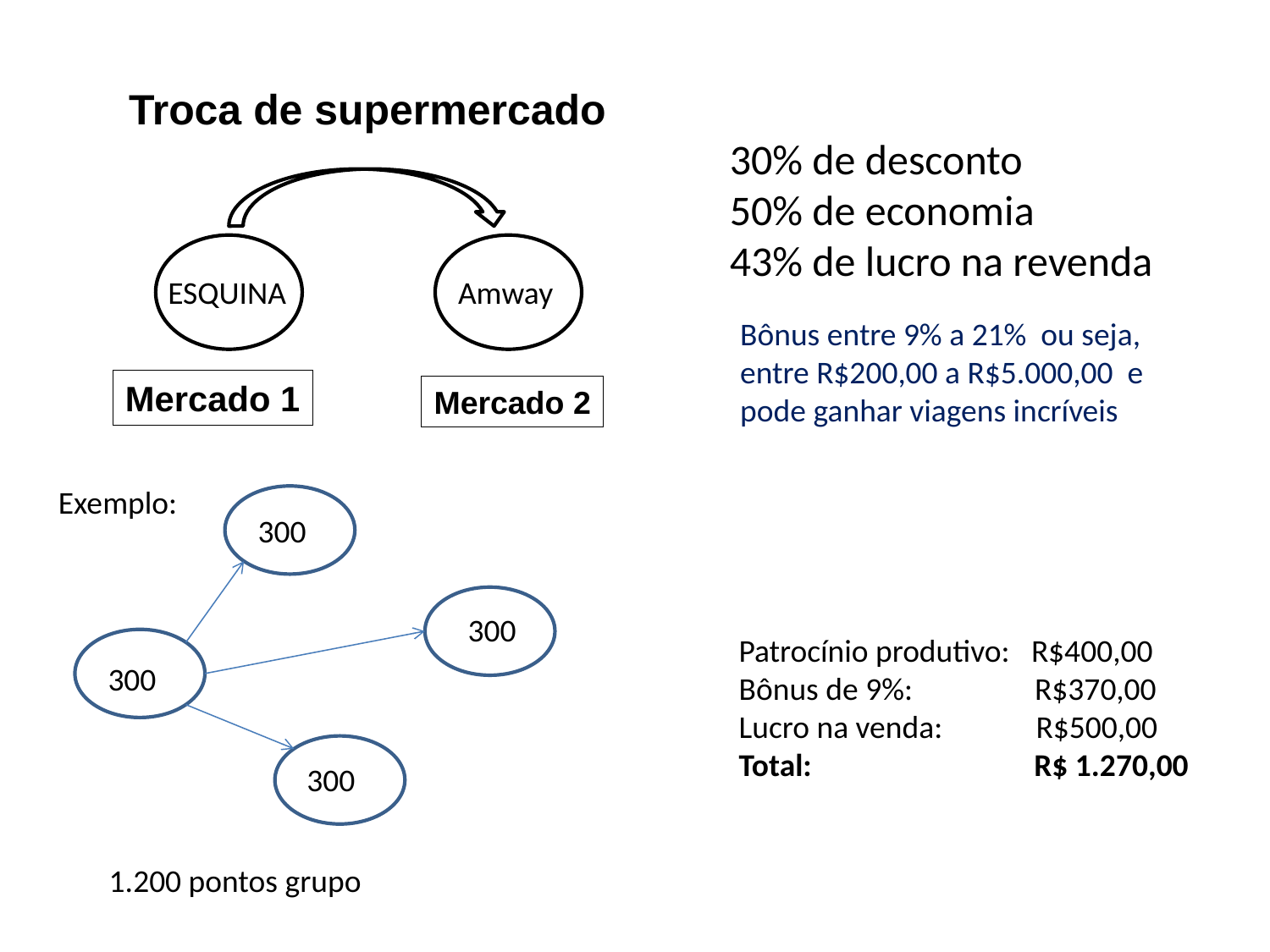

Troca de supermercado

Mercado 1
Mercado 2
30% de desconto
50% de economia
43% de lucro na revenda
ESQUINA
Amway
Bônus entre 9% a 21%  ou seja,
entre R$200,00 a R$5.000,00  e
pode ganhar viagens incríveis
Exemplo:

300
300
300
300
Patrocínio produtivo:   R$400,00
Bônus de 9%:                 R$370,00
Lucro na venda:             R$500,00
Total:                               R$ 1.270,00
1.200 pontos grupo